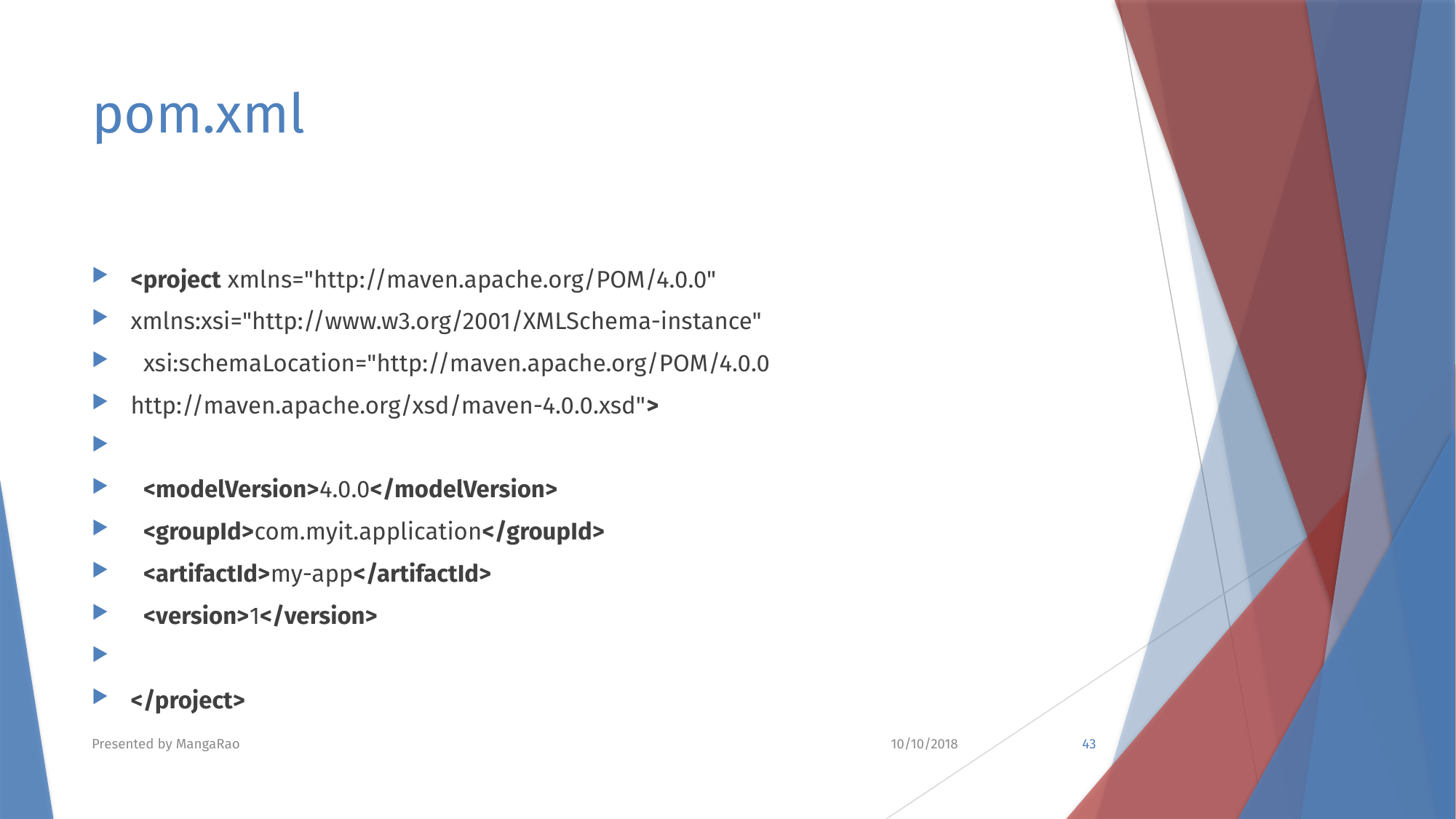

# pom.xml
<project xmlns="http://maven.apache.org/POM/4.0.0"
xmlns:xsi="http://www.w3.org/2001/XMLSchema-instance"
  xsi:schemaLocation="http://maven.apache.org/POM/4.0.0
http://maven.apache.org/xsd/maven-4.0.0.xsd">

  <modelVersion>4.0.0</modelVersion>
  <groupId>com.myit.application</groupId>
  <artifactId>my-app</artifactId>
  <version>1</version>

</project>

Presented by MangaRao
10/10/2018
43